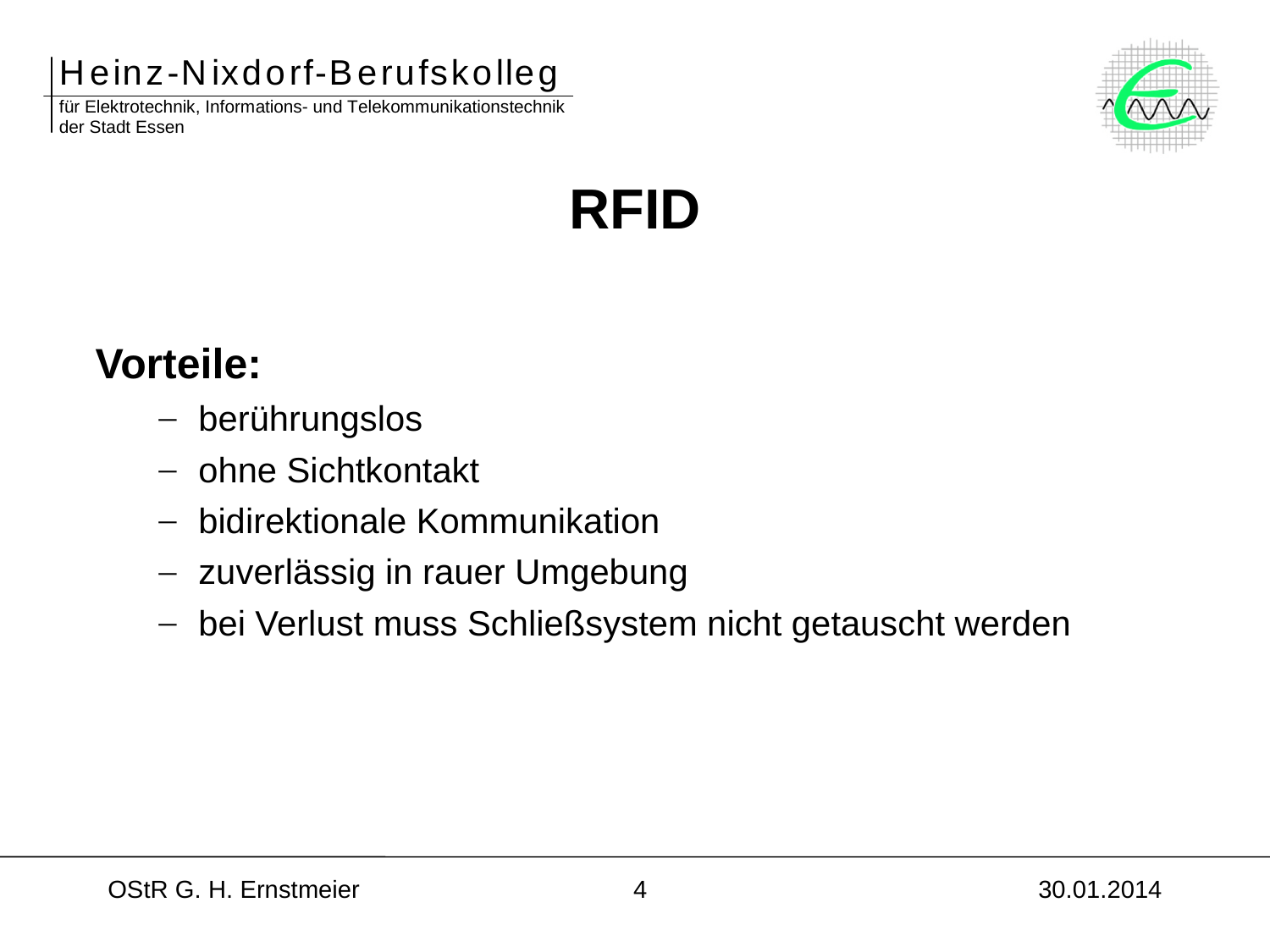

# RFID

Vorteile:
berührungslos
ohne Sichtkontakt
bidirektionale Kommunikation
zuverlässig in rauer Umgebung
bei Verlust muss Schließsystem nicht getauscht werden

OStR G. H. Ernstmeier
4
30.01.2014